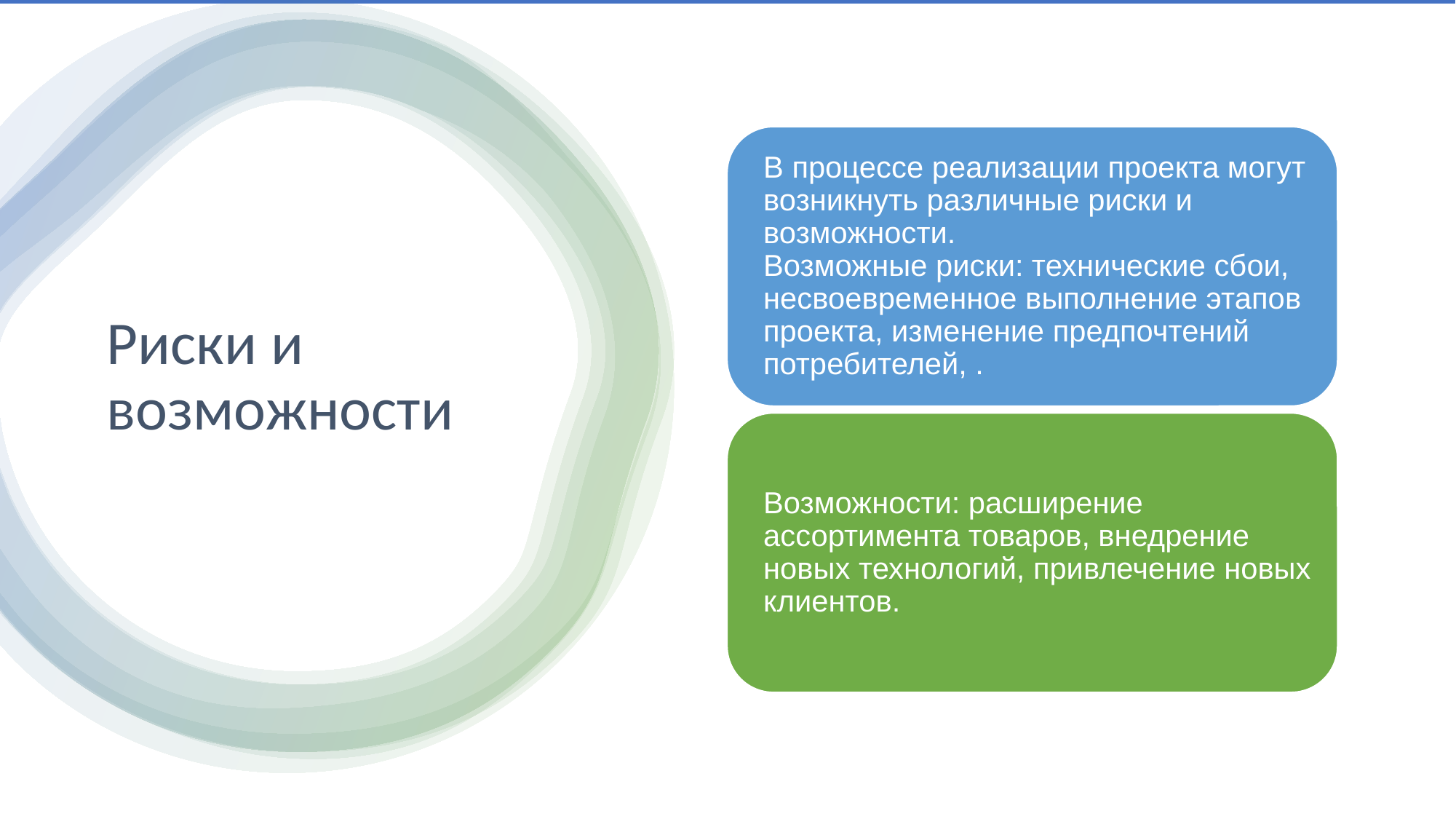

В процессе реализации проекта могут возникнуть различные риски и возможности.
Возможные риски: технические сбои, несвоевременное выполнение этапов проекта, изменение предпочтений потребителей, .
Возможности: расширение ассортимента товаров, внедрение новых технологий, привлечение новых клиентов.
# Риски и возможности